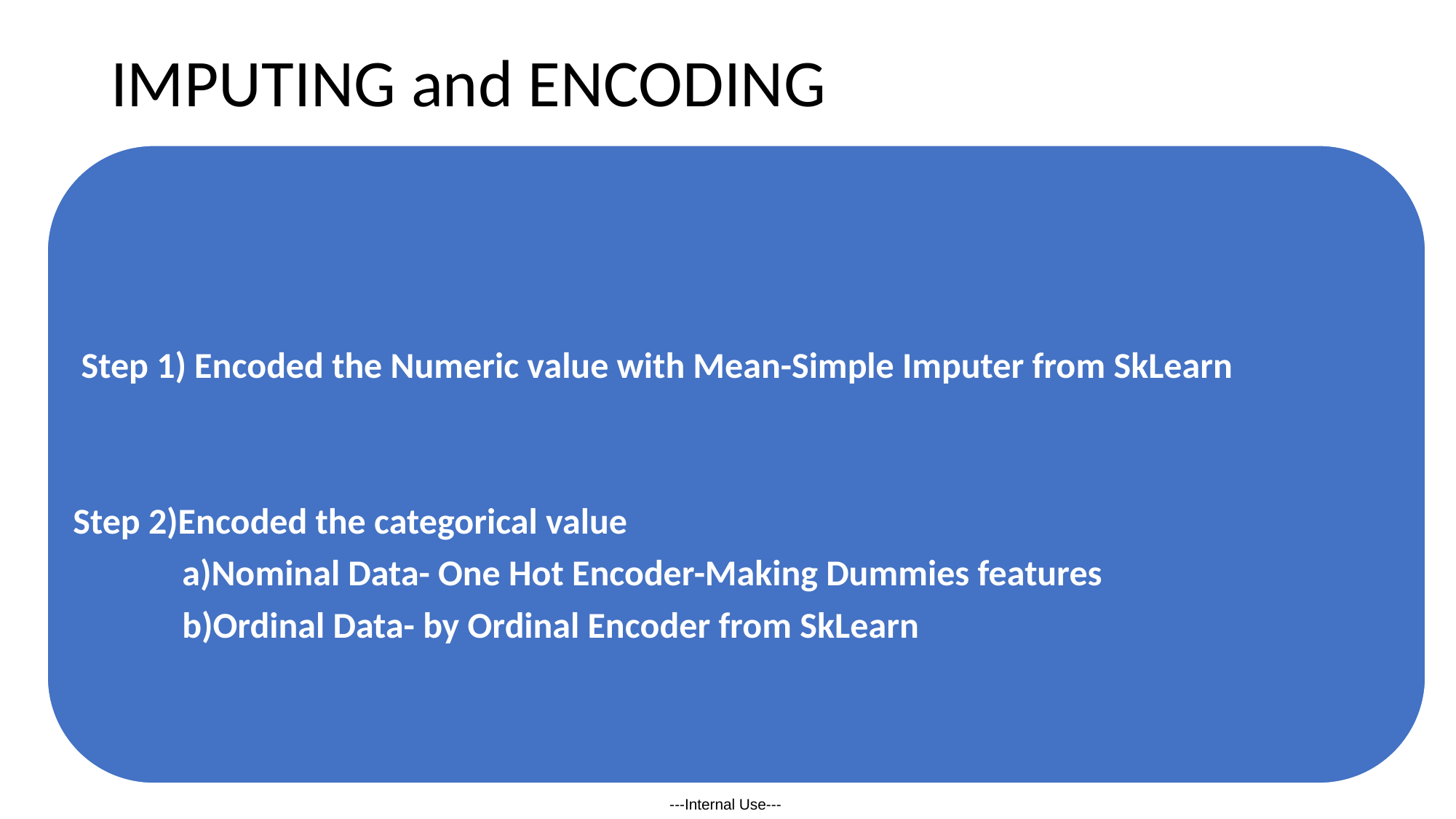

IMPUTING and ENCODING

 Step 1) Encoded the Numeric value with Mean-Simple Imputer from SkLearn

Step 2)Encoded the categorical value
	a)Nominal Data- One Hot Encoder-Making Dummies features
	b)Ordinal Data- by Ordinal Encoder from SkLearn